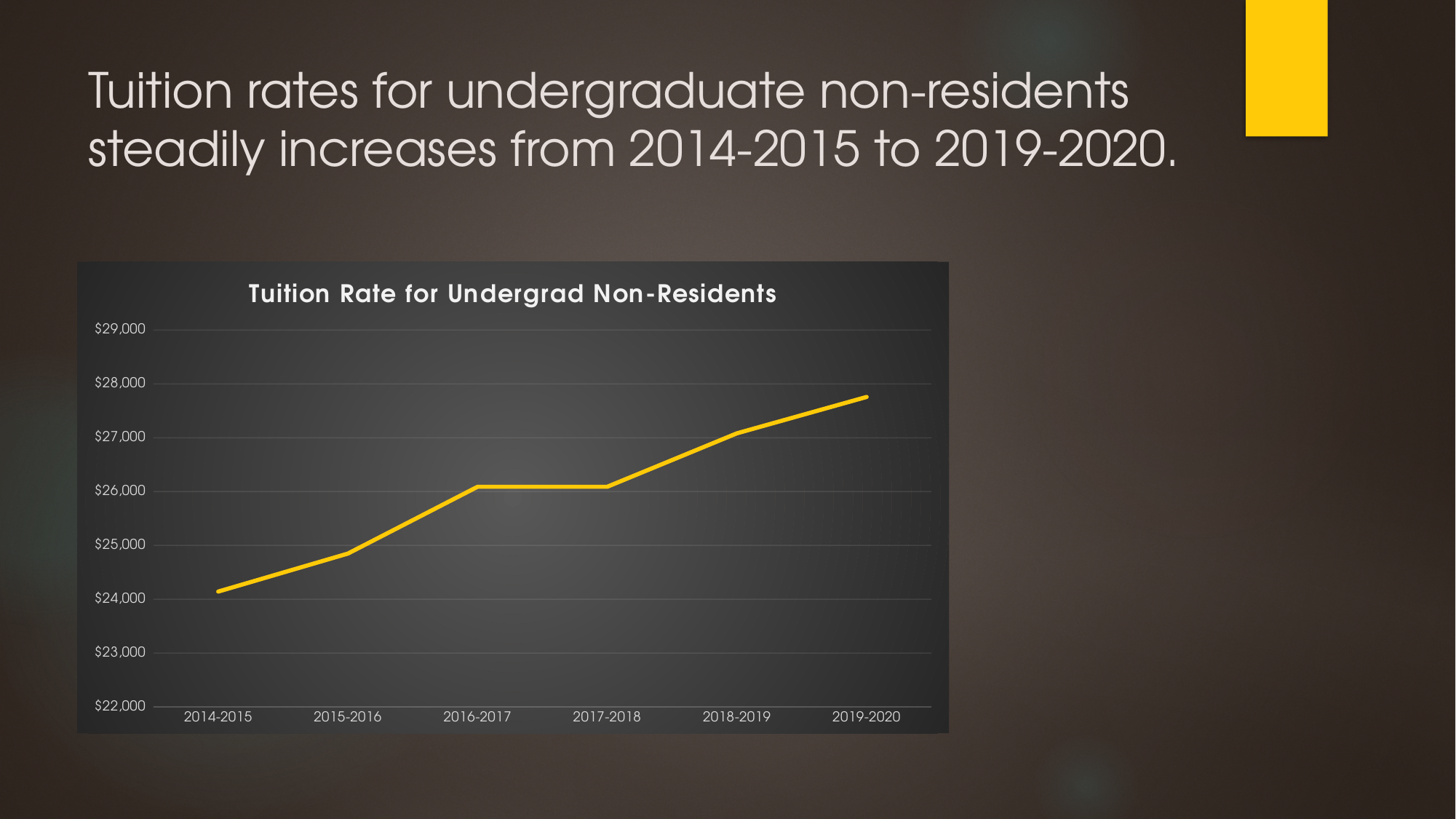

# Tuition rates for undergraduate non-residents steadily increases from 2014-2015 to 2019-2020.

### Chart: Tuition Rate for Undergrad Non-Residents

| Category | Tuition Rate |
|---|---|
| 2014-2015 | 24142.0 |
| 2015-2016 | 24848.0 |
| 2016-2017 | 26090.0 |
| 2017-2018 | 26090.0 |
| 2018-2019 | 27082.0 |
| 2019-2020 | 27758.0 |